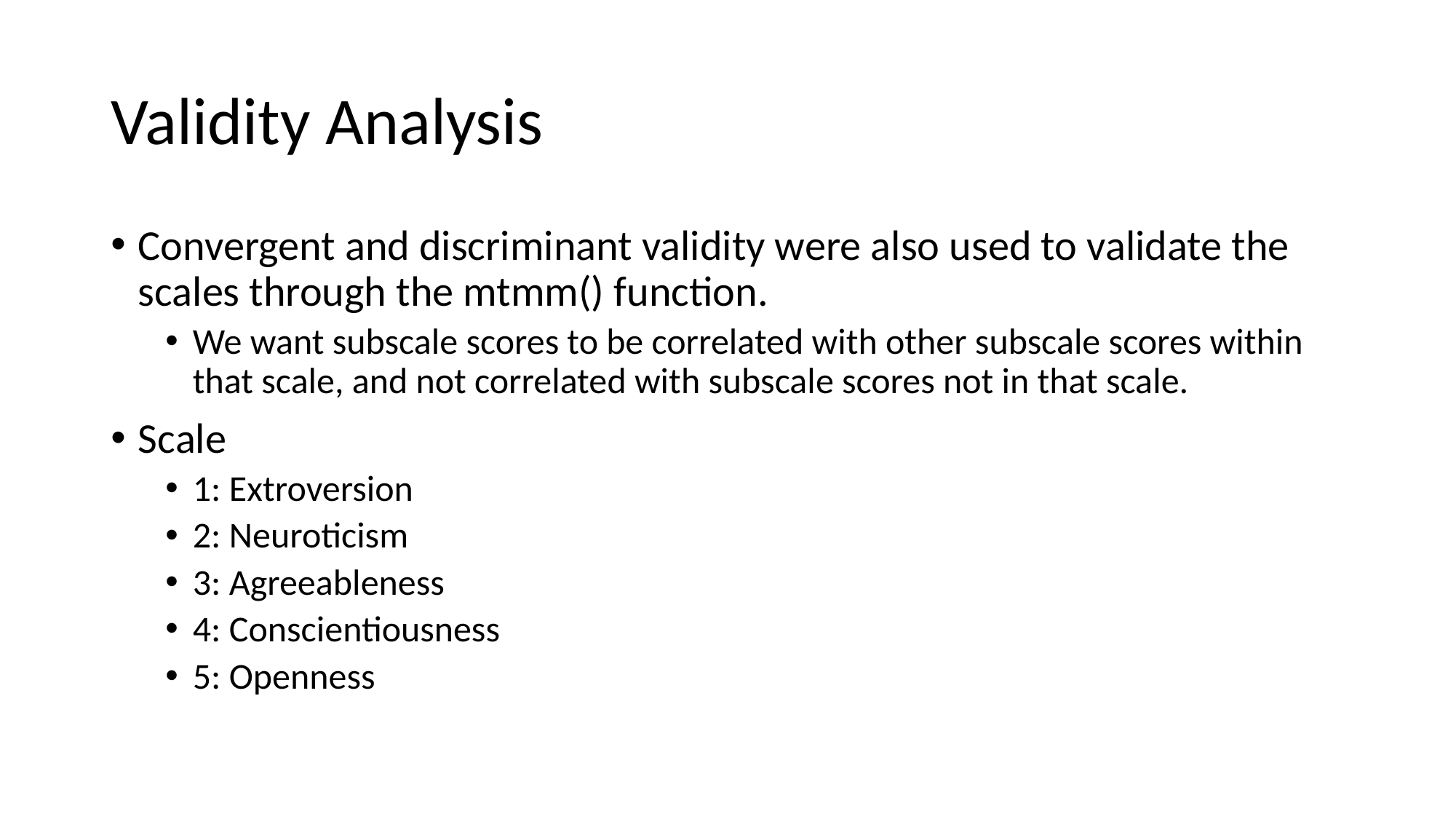

# Validity Analysis
Convergent and discriminant validity were also used to validate the scales through the mtmm() function.
We want subscale scores to be correlated with other subscale scores within that scale, and not correlated with subscale scores not in that scale.
Scale
1: Extroversion
2: Neuroticism
3: Agreeableness
4: Conscientiousness
5: Openness